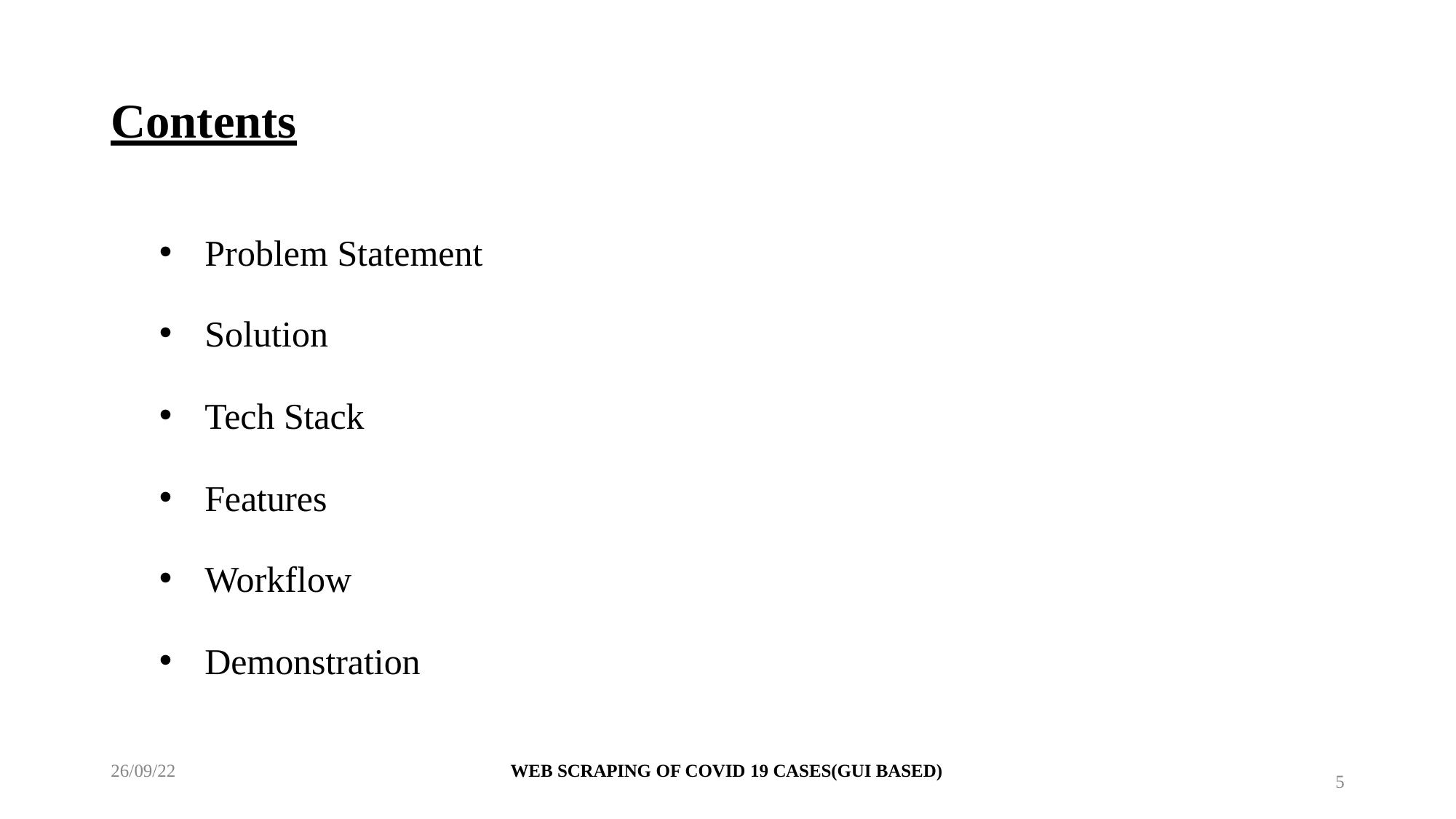

# Contents
Problem Statement
Solution

Tech Stack

Features
Workflow

Demonstration
26/09/22
WEB SCRAPING OF COVID 19 CASES(GUI BASED)
5